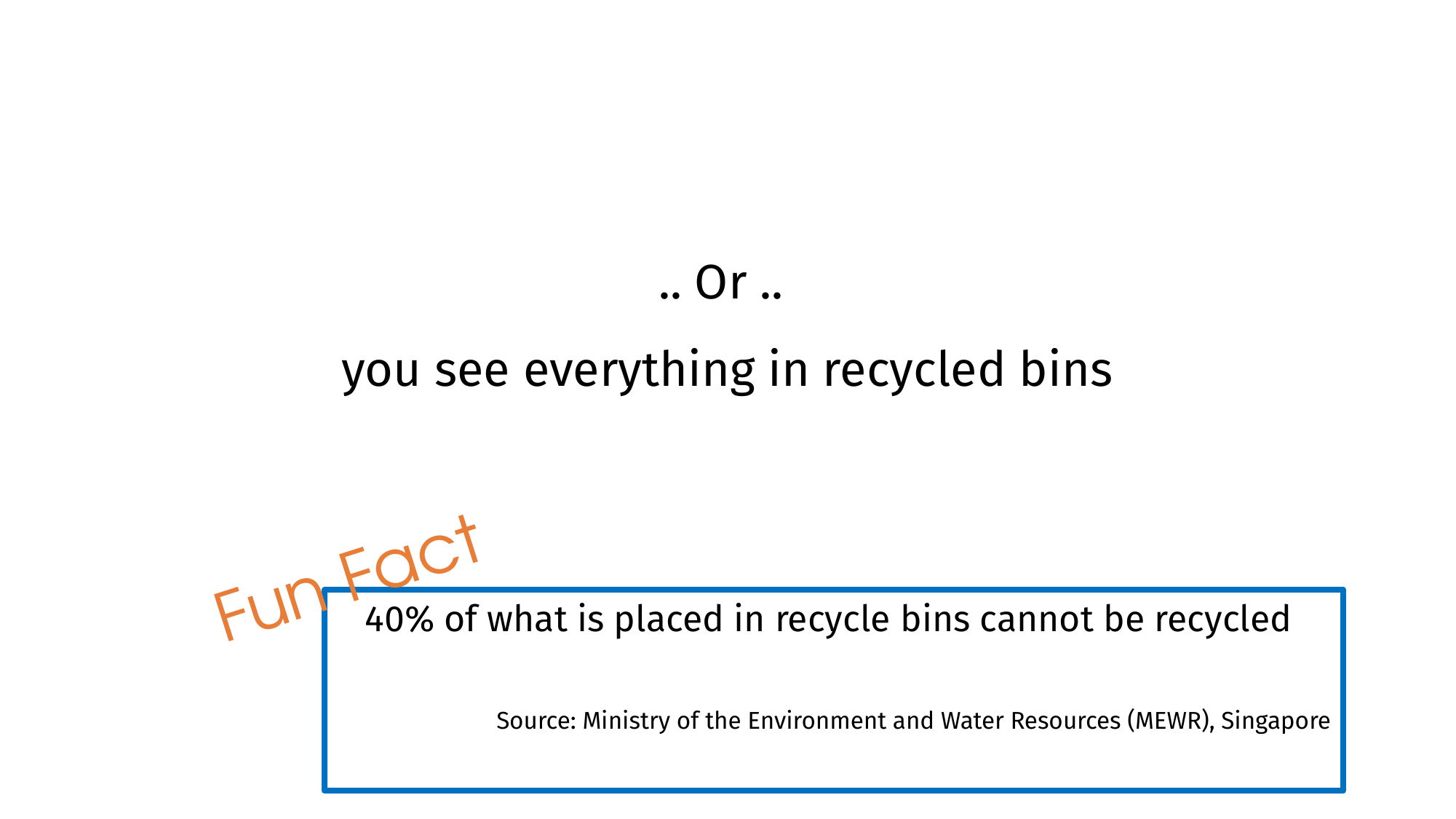

.. Or ..
you see everything in recycled bins

Fun Fact
40% of what is placed in recycle bins cannot be recycled

Source: Ministry of the Environment and Water Resources (MEWR), Singapore